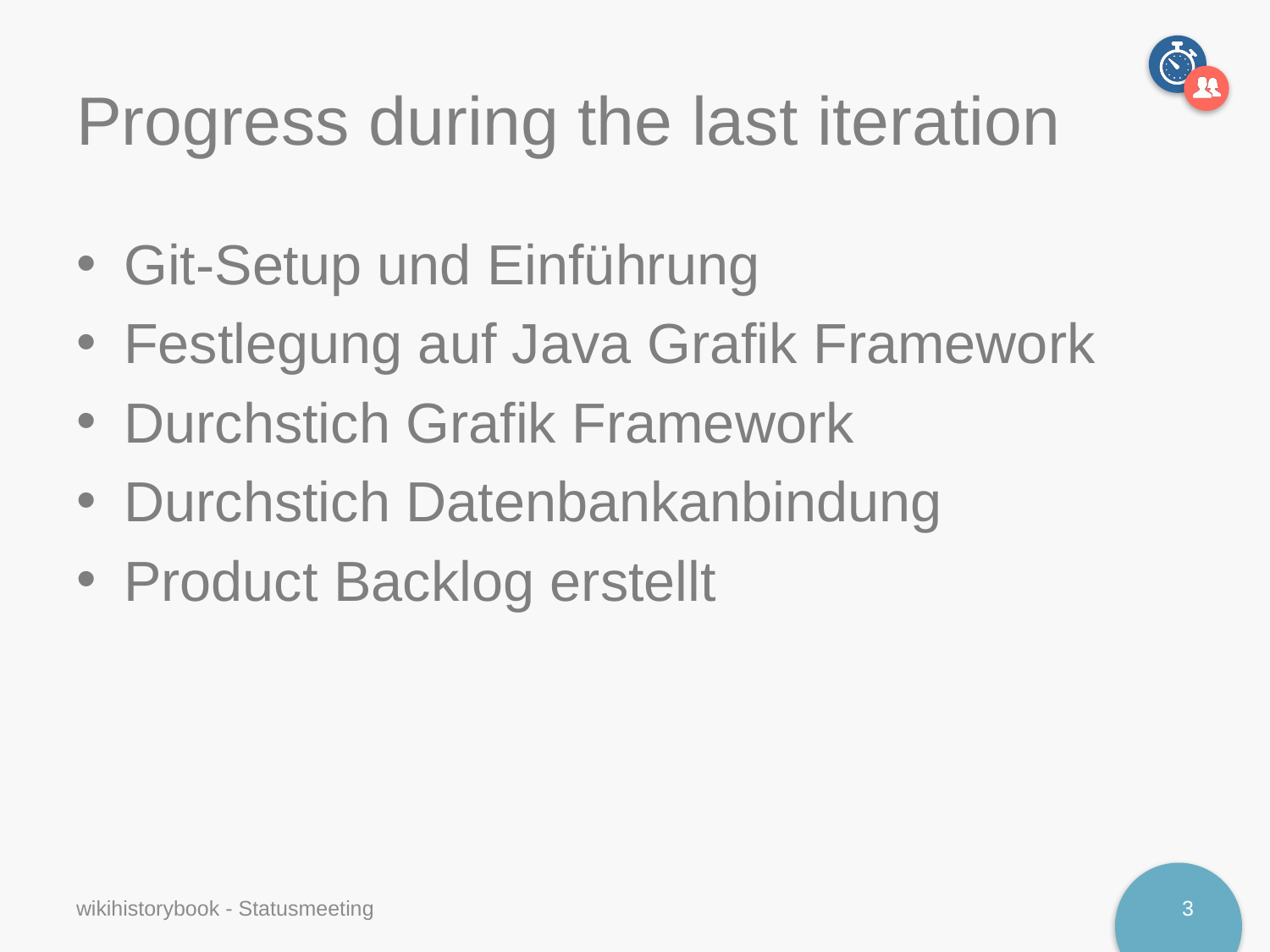

# Progress during the last iteration
Git-Setup und Einführung
Festlegung auf Java Grafik Framework
Durchstich Grafik Framework
Durchstich Datenbankanbindung
Product Backlog erstellt

wikihistorybook - Statusmeeting
3